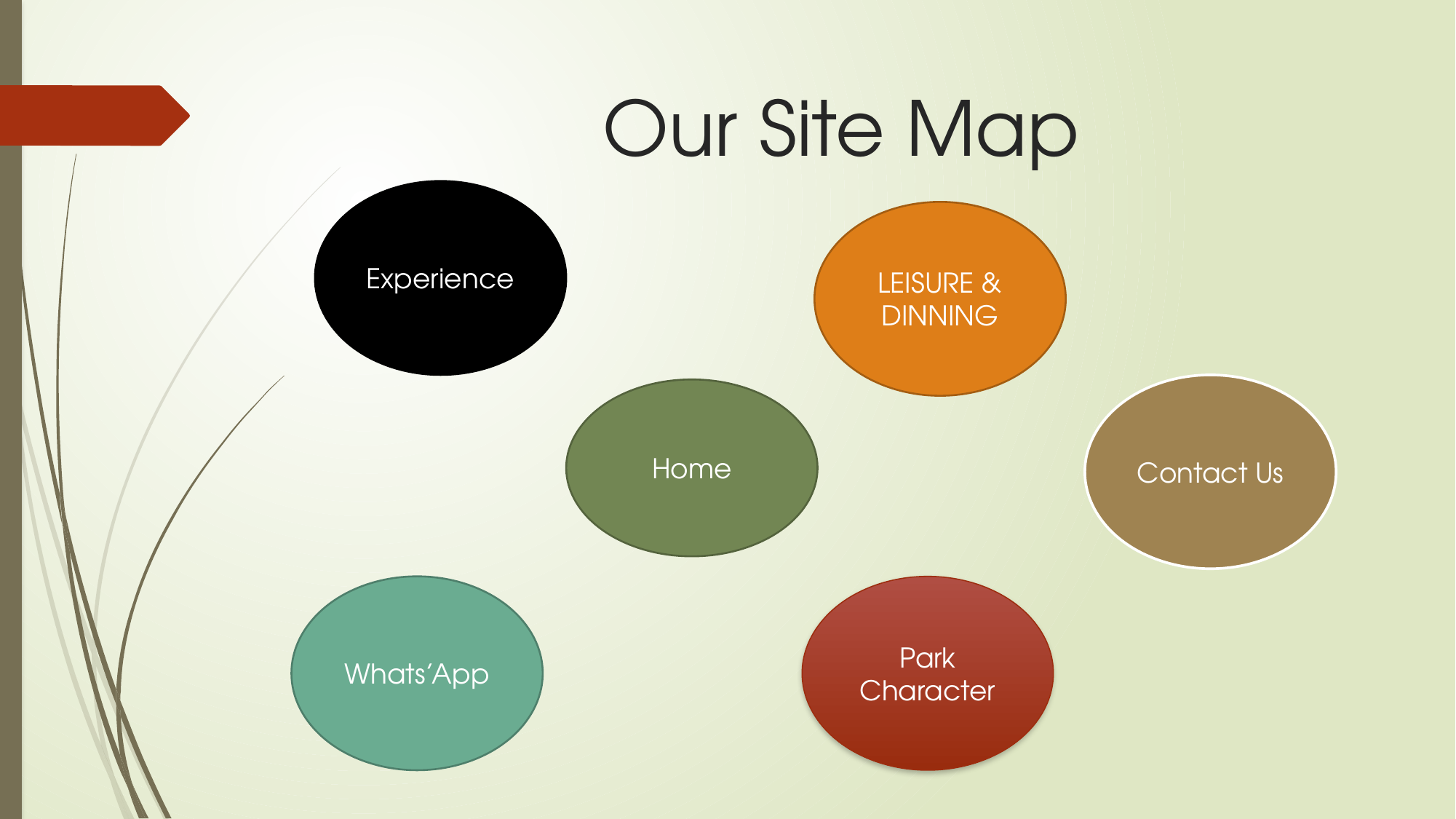

# Our Site Map
Experience
LEISURE & DINNING
Contact Us
Home
Whats’App
Park Character